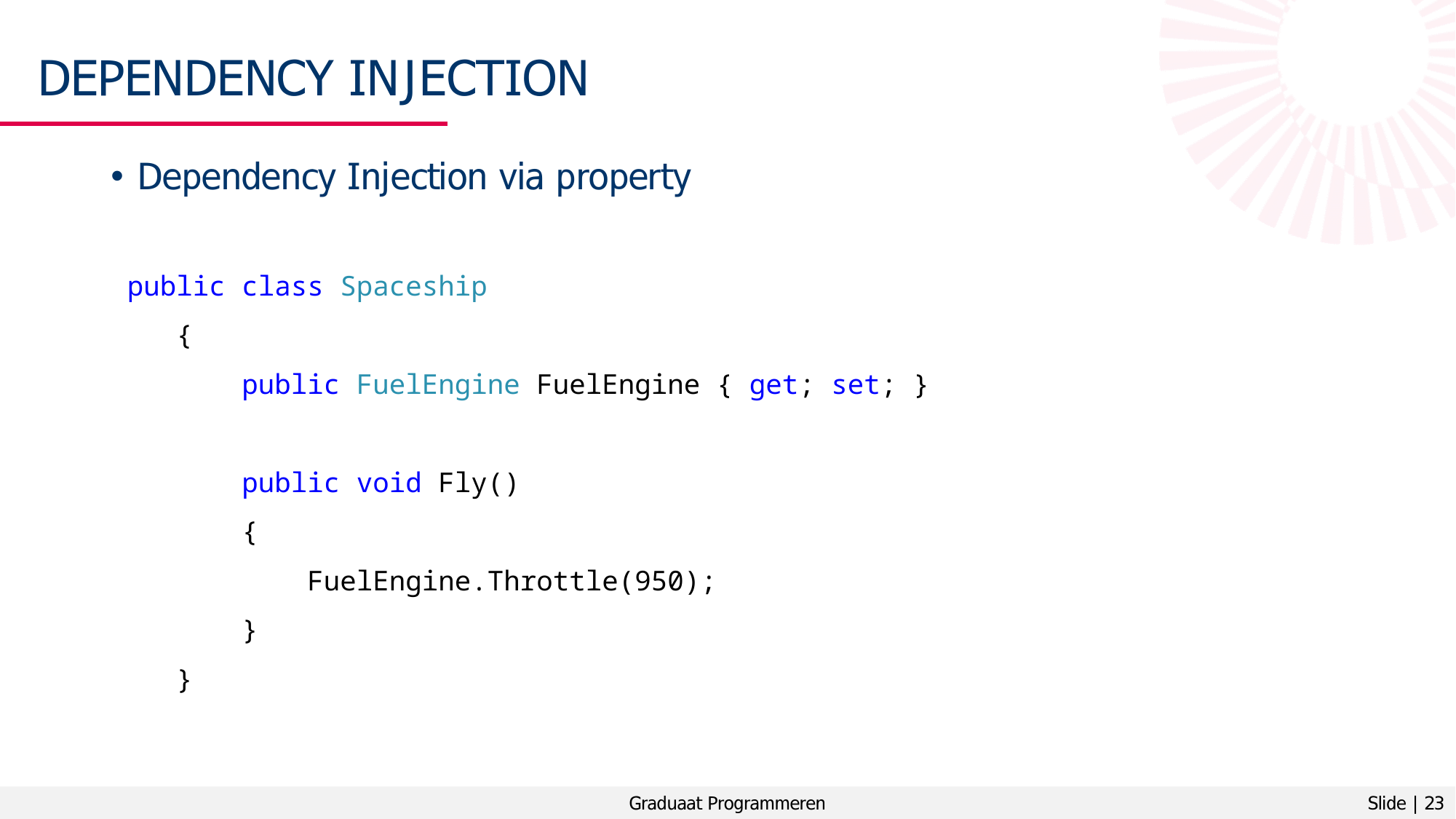

# Dependency injection
Dependency Injection via property

 public class Spaceship
    {
        public FuelEngine FuelEngine { get; set; }

        public void Fly()
        {
            FuelEngine.Throttle(950);
        }
    }